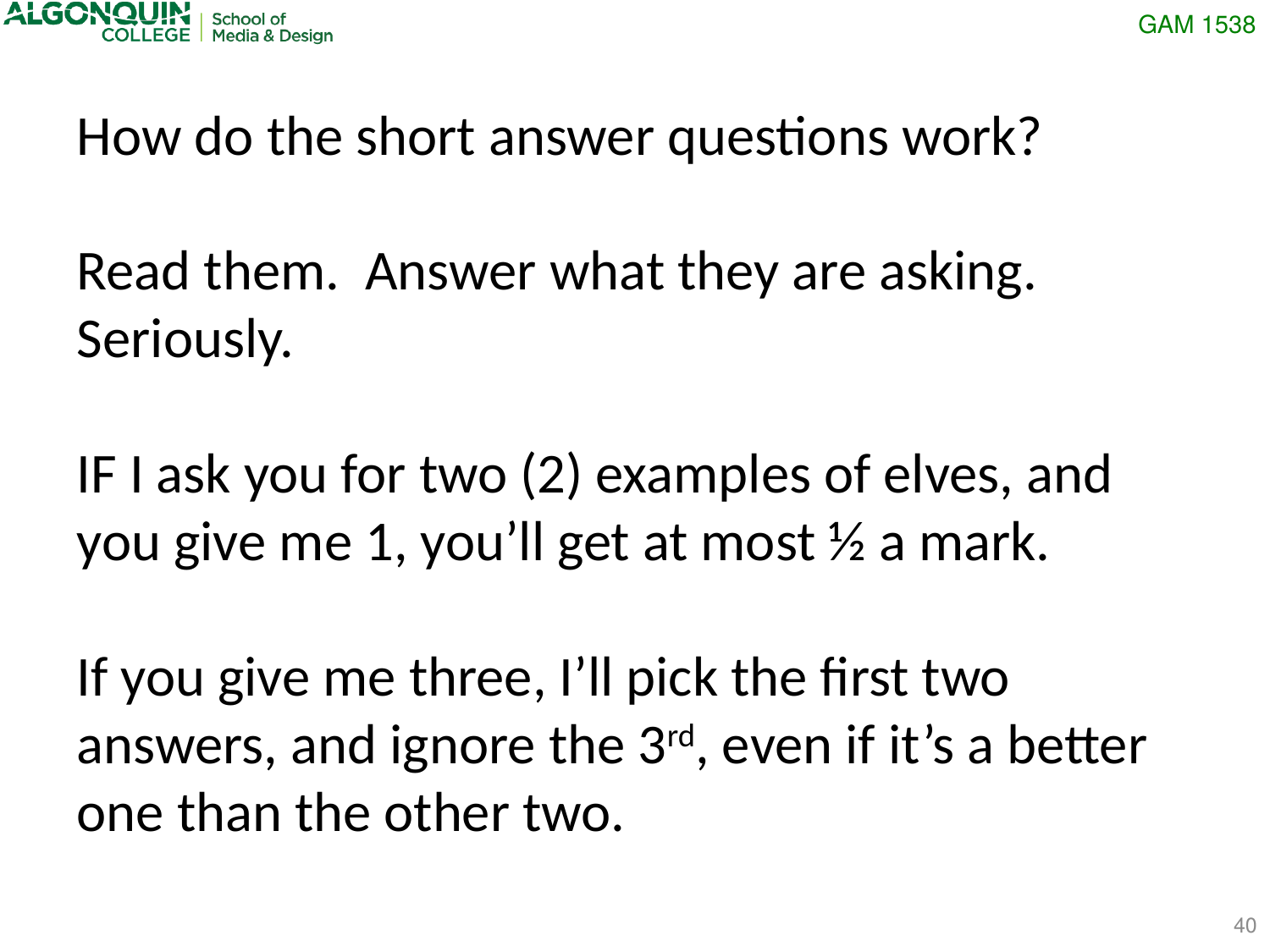

How do the short answer questions work?

Read them.  Answer what they are asking. Seriously.

IF I ask you for two (2) examples of elves, and you give me 1, you’ll get at most ½ a mark.

If you give me three, I’ll pick the first two answers, and ignore the 3rd, even if it’s a better one than the other two.
40